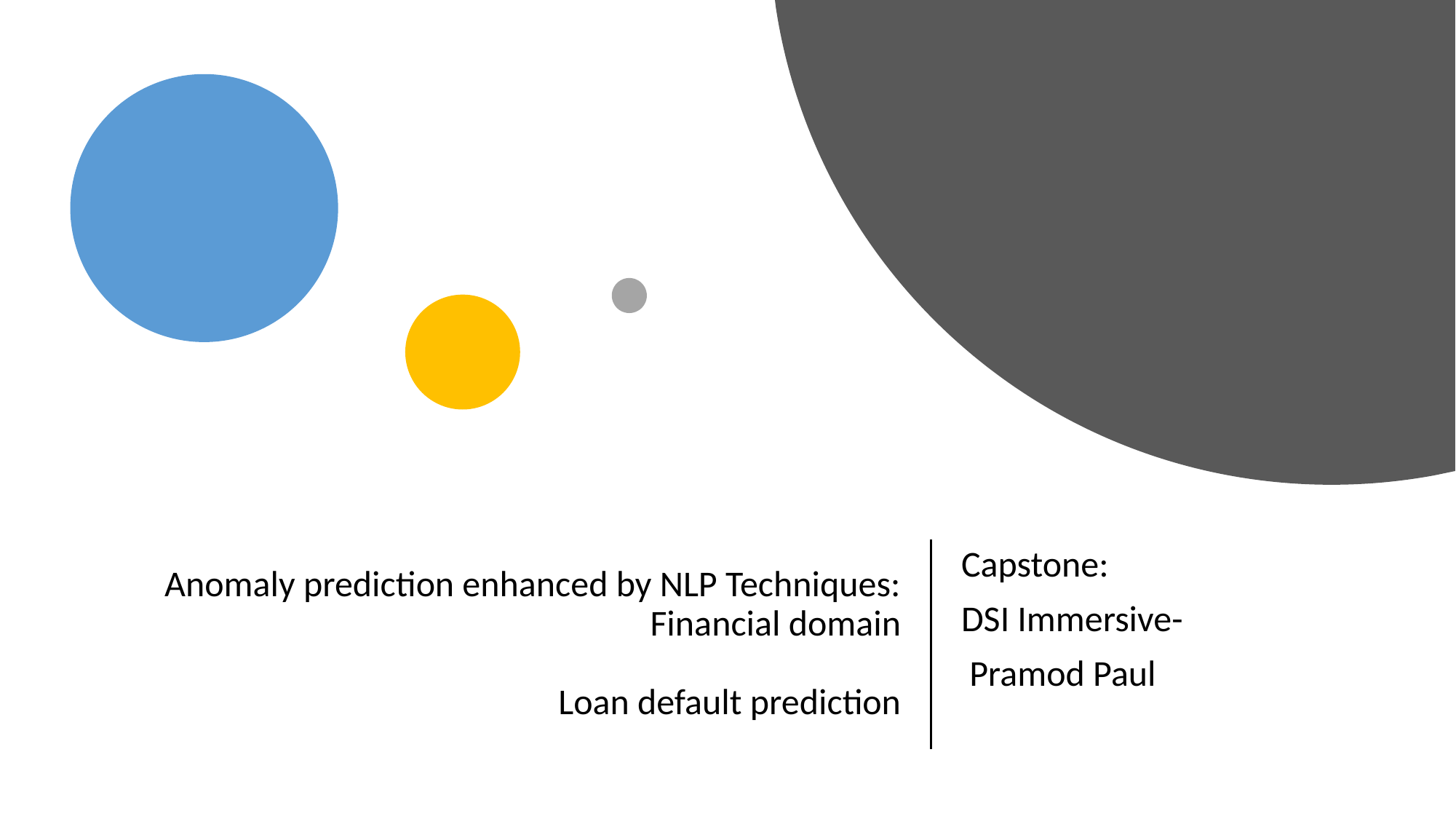

# Anomaly prediction enhanced by NLP Techniques: Financial domain Loan default prediction
Capstone:
DSI Immersive-
 Pramod Paul